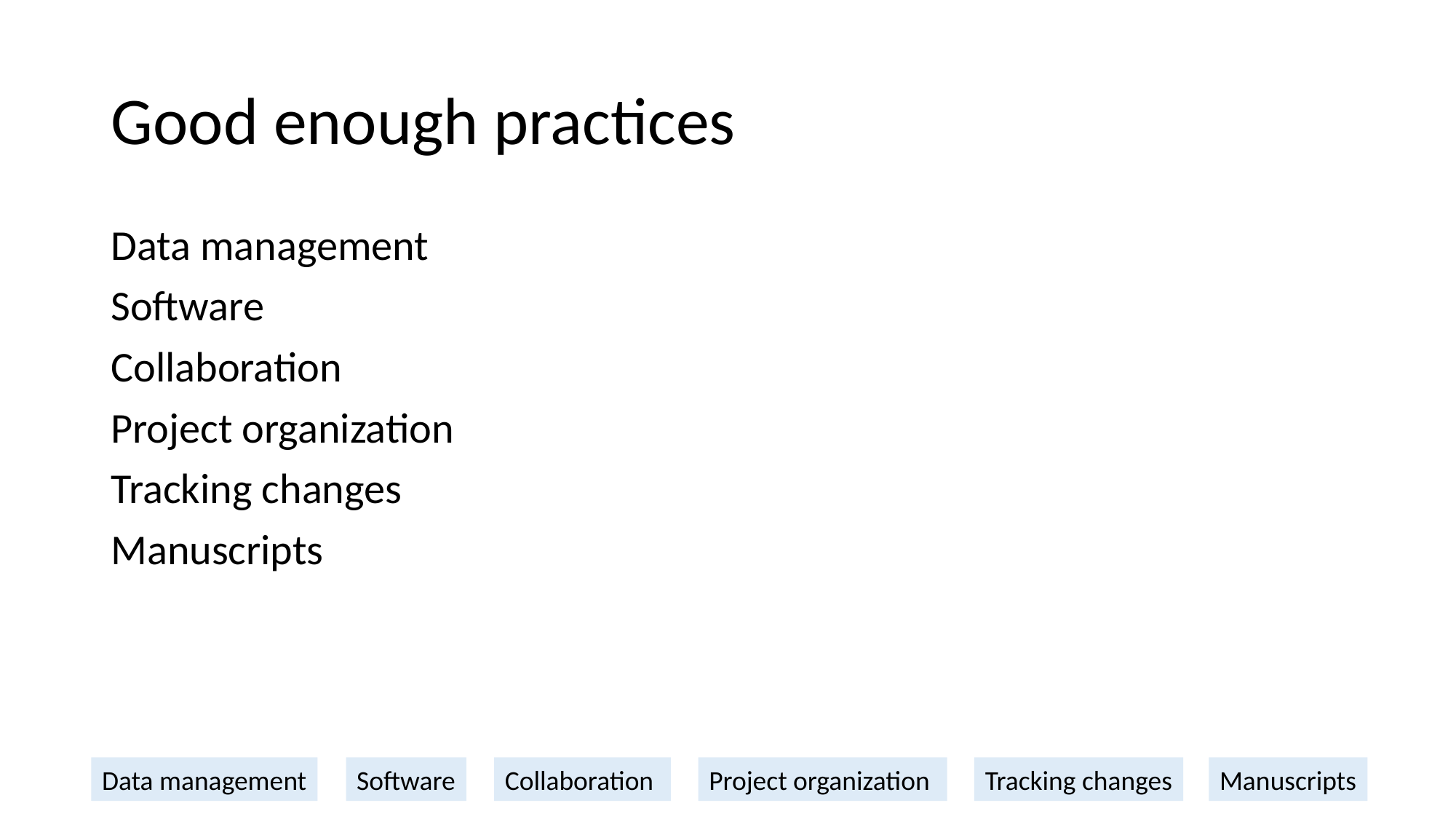

# Good enough practices
Data management
Software
Collaboration
Project organization
Tracking changes
Manuscripts
Data management
Software
Collaboration
Project organization
Tracking changes
Manuscripts